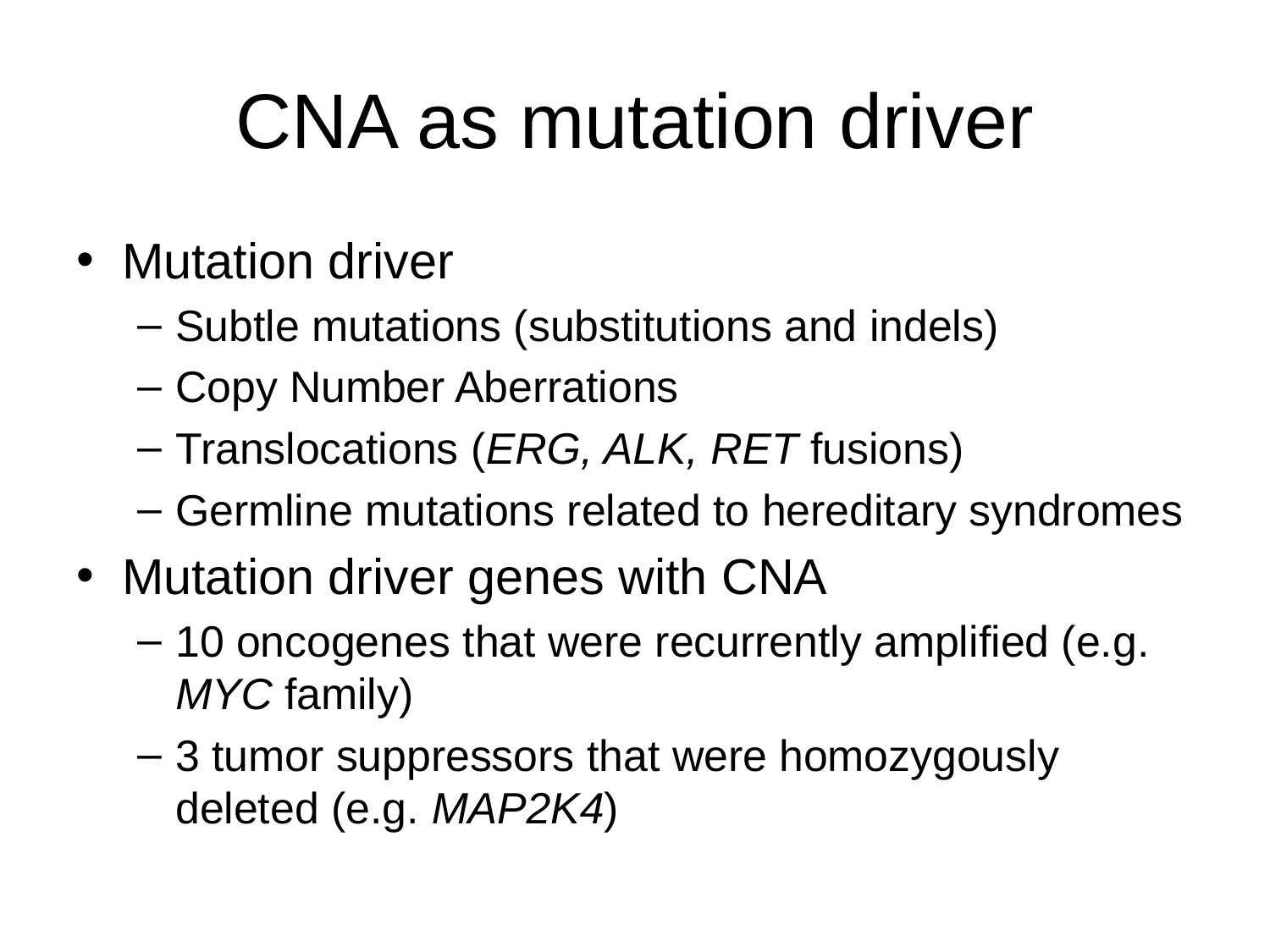

# CNA as mutation driver
Mutation driver
Subtle mutations (substitutions and indels)
Copy Number Aberrations
Translocations (ERG, ALK, RET fusions)
Germline mutations related to hereditary syndromes
Mutation driver genes with CNA
10 oncogenes that were recurrently amplified (e.g. MYC family)
3 tumor suppressors that were homozygously deleted (e.g. MAP2K4)